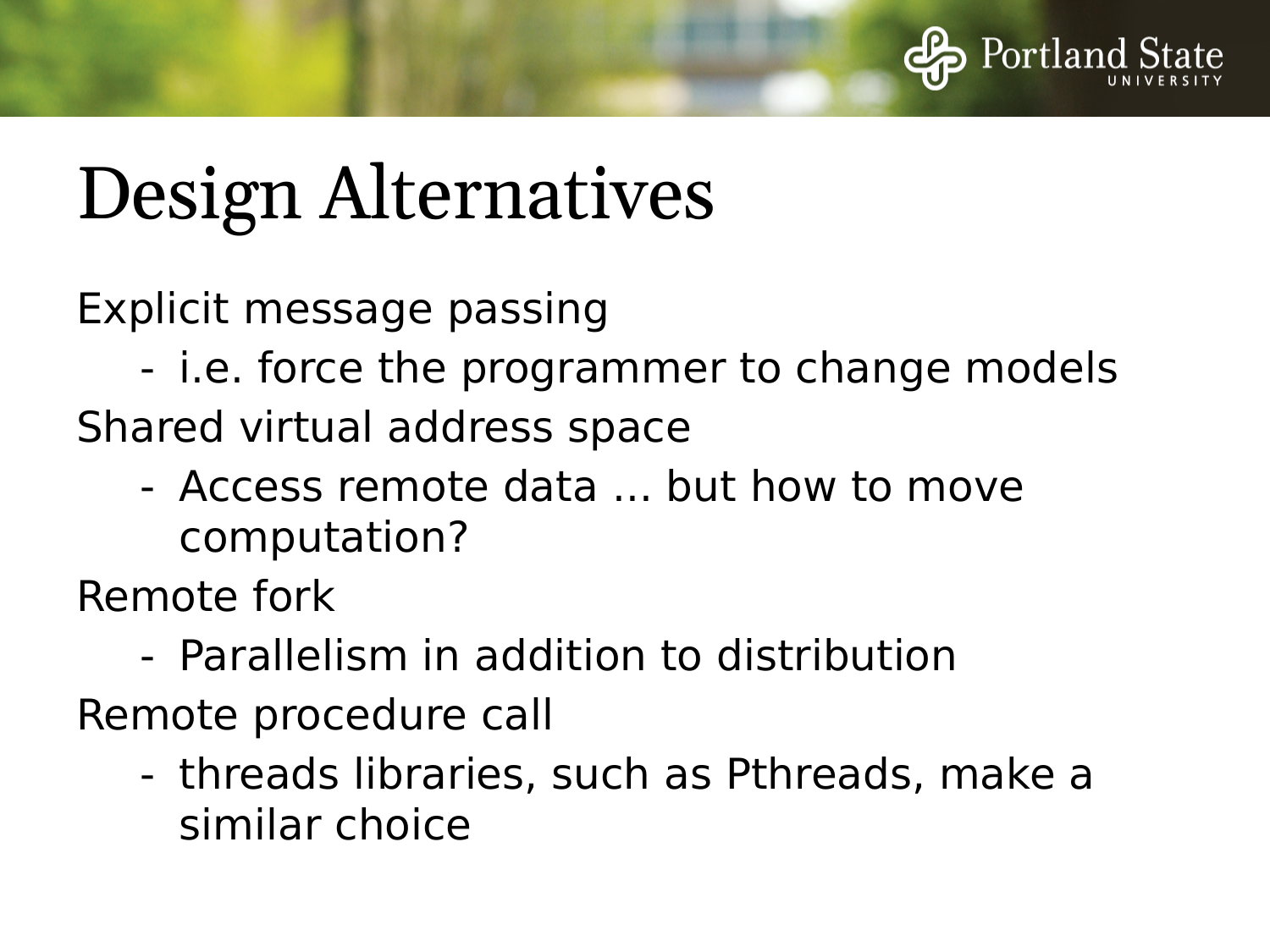

# Design Alternatives
Explicit message passing
-	i.e. force the programmer to change models
Shared virtual address space
-	Access remote data ... but how to move computation?
Remote fork
-	Parallelism in addition to distribution
Remote procedure call
-	threads libraries, such as Pthreads, make a similar choice